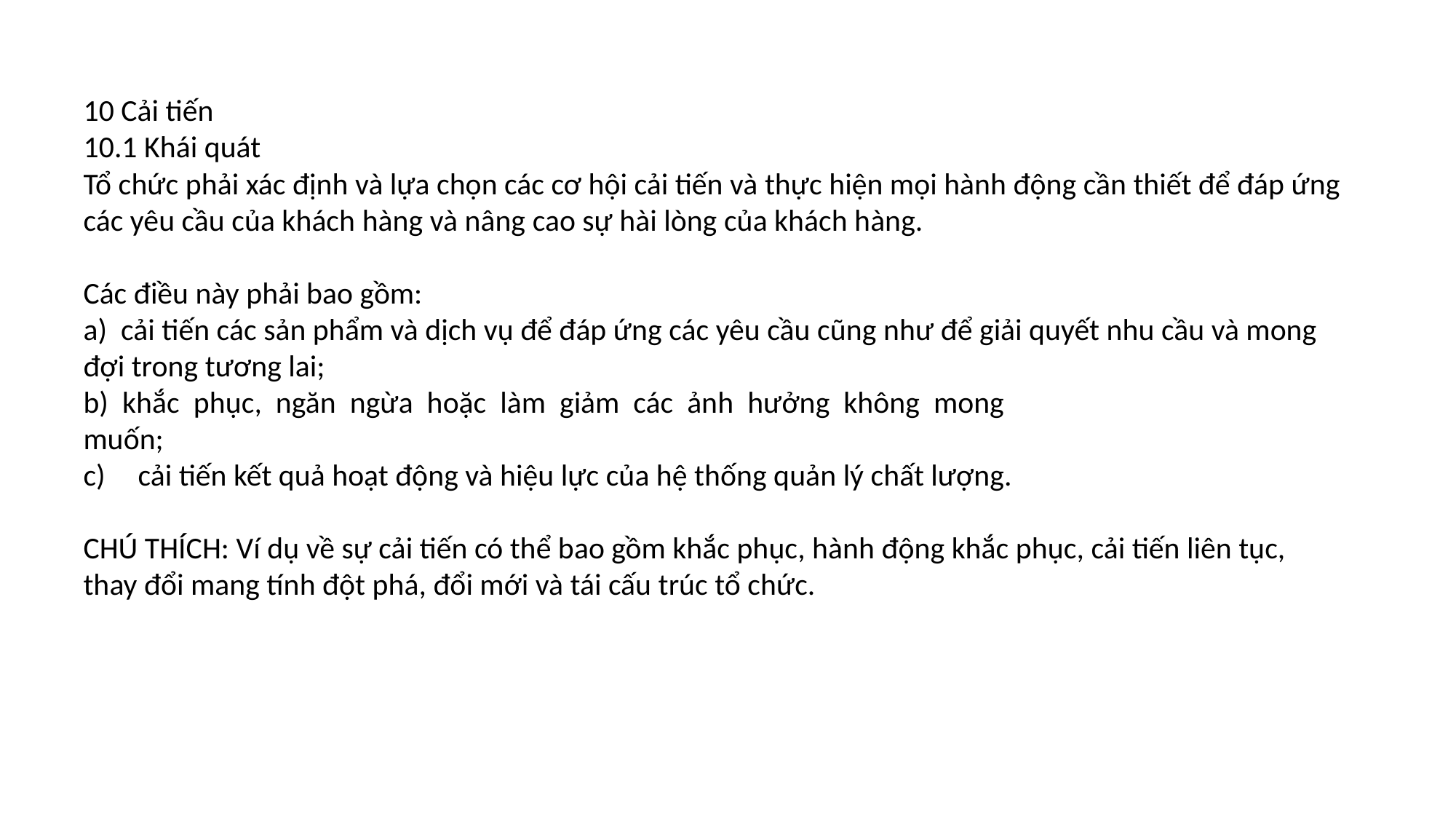

10 Cải tiến
10.1 Khái quát
Tổ chức phải xác định và lựa chọn các cơ hội cải tiến và thực hiện mọi hành động cần thiết để đáp ứng các yêu cầu của khách hàng và nâng cao sự hài lòng của khách hàng.

Các điều này phải bao gồm:
a)  cải tiến các sản phẩm và dịch vụ để đáp ứng các yêu cầu cũng như để giải quyết nhu cầu và mong đợi trong tương lai;
b)  khắc  phục,  ngăn  ngừa  hoặc  làm  giảm  các  ảnh  hưởng  không  mong
muốn;
cải tiến kết quả hoạt động và hiệu lực của hệ thống quản lý chất lượng.

CHÚ THÍCH: Ví dụ về sự cải tiến có thể bao gồm khắc phục, hành động khắc phục, cải tiến liên tục, thay đổi mang tính đột phá, đổi mới và tái cấu trúc tổ chức.